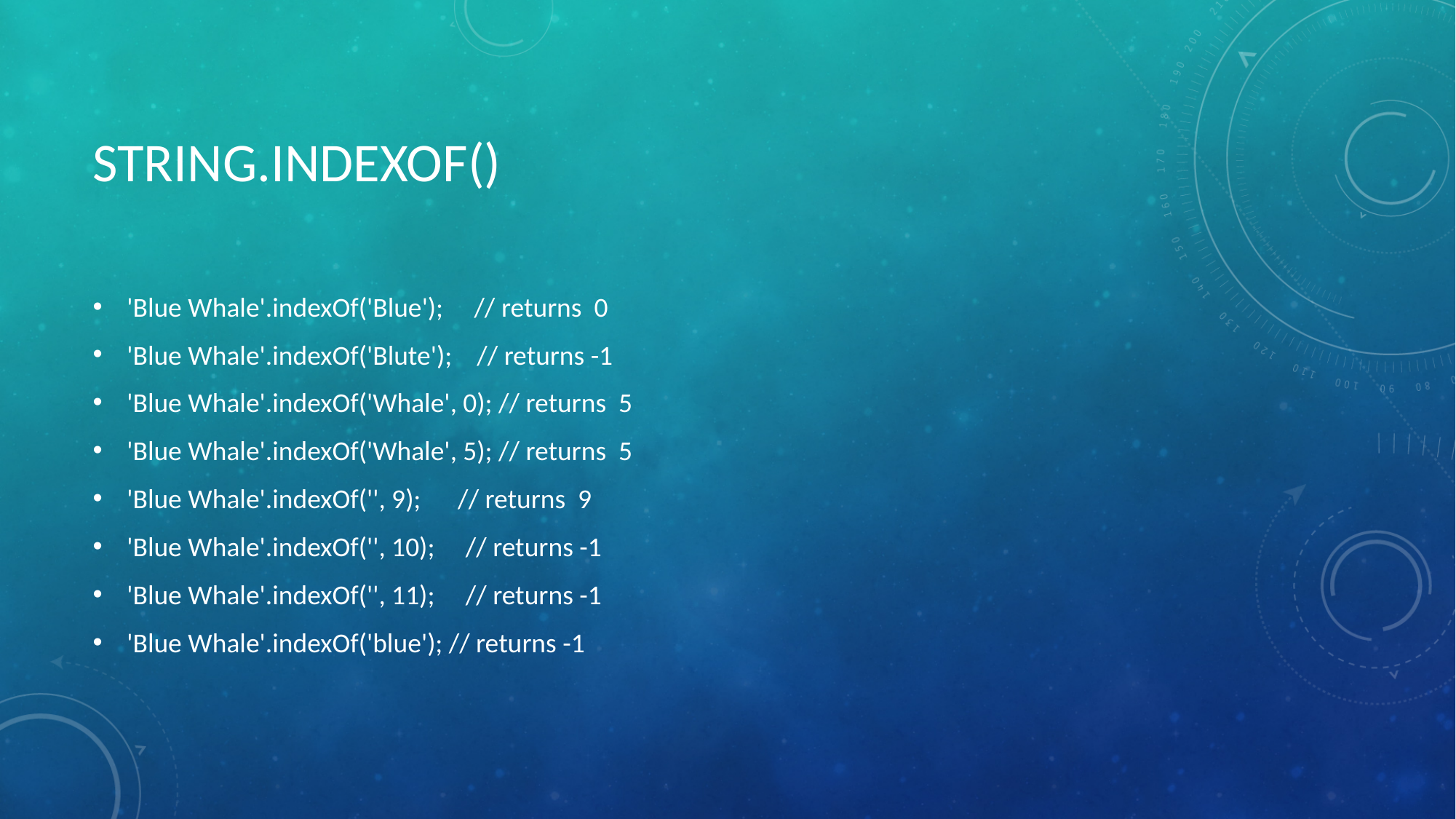

# String.indexOf()
'Blue Whale'.indexOf('Blue');     // returns  0
'Blue Whale'.indexOf('Blute');    // returns -1
'Blue Whale'.indexOf('Whale', 0); // returns  5
'Blue Whale'.indexOf('Whale', 5); // returns  5
'Blue Whale'.indexOf('', 9);      // returns  9
'Blue Whale'.indexOf('', 10);     // returns -1
'Blue Whale'.indexOf('', 11);     // returns -1
'Blue Whale'.indexOf('blue'); // returns -1